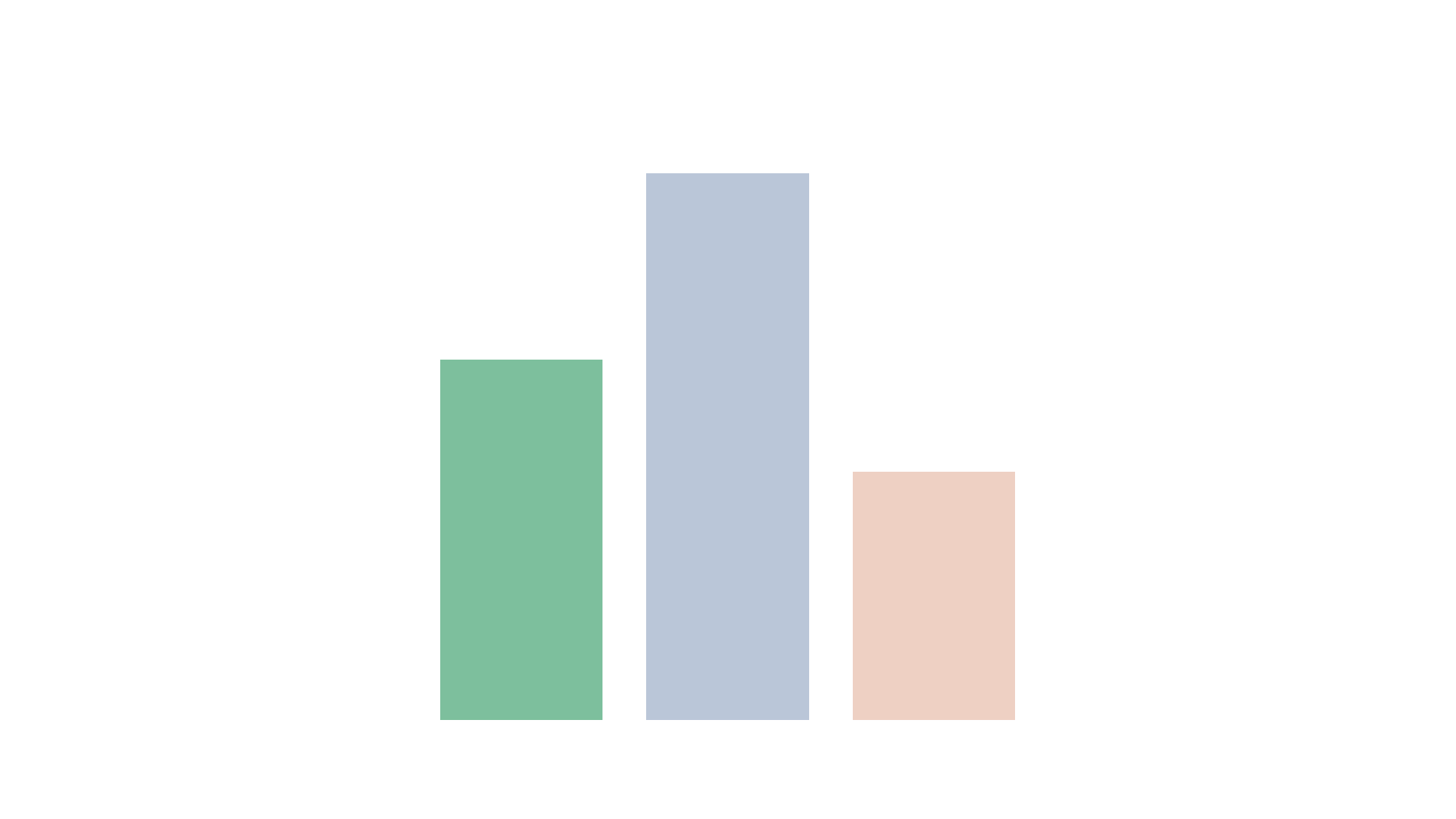

### Chart

| Category | Serie 1 | Serie 2 | Serie 3 |
|---|---|---|---|
| Kategori 2 | 2.9 | 4.4 | 2.0 |